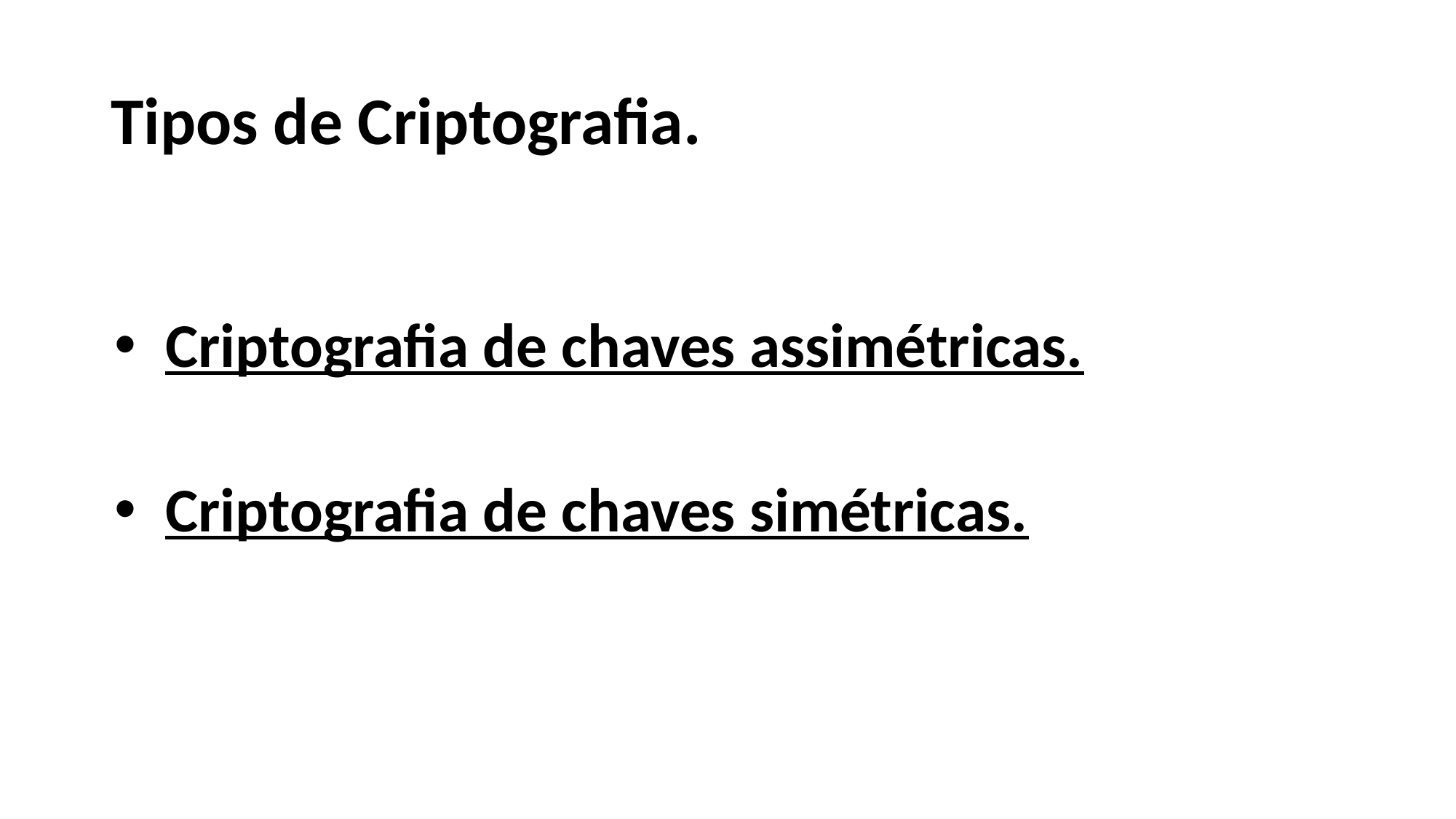

# Tipos de Criptografia.

Criptografia de chaves assimétricas.

Criptografia de chaves simétricas.